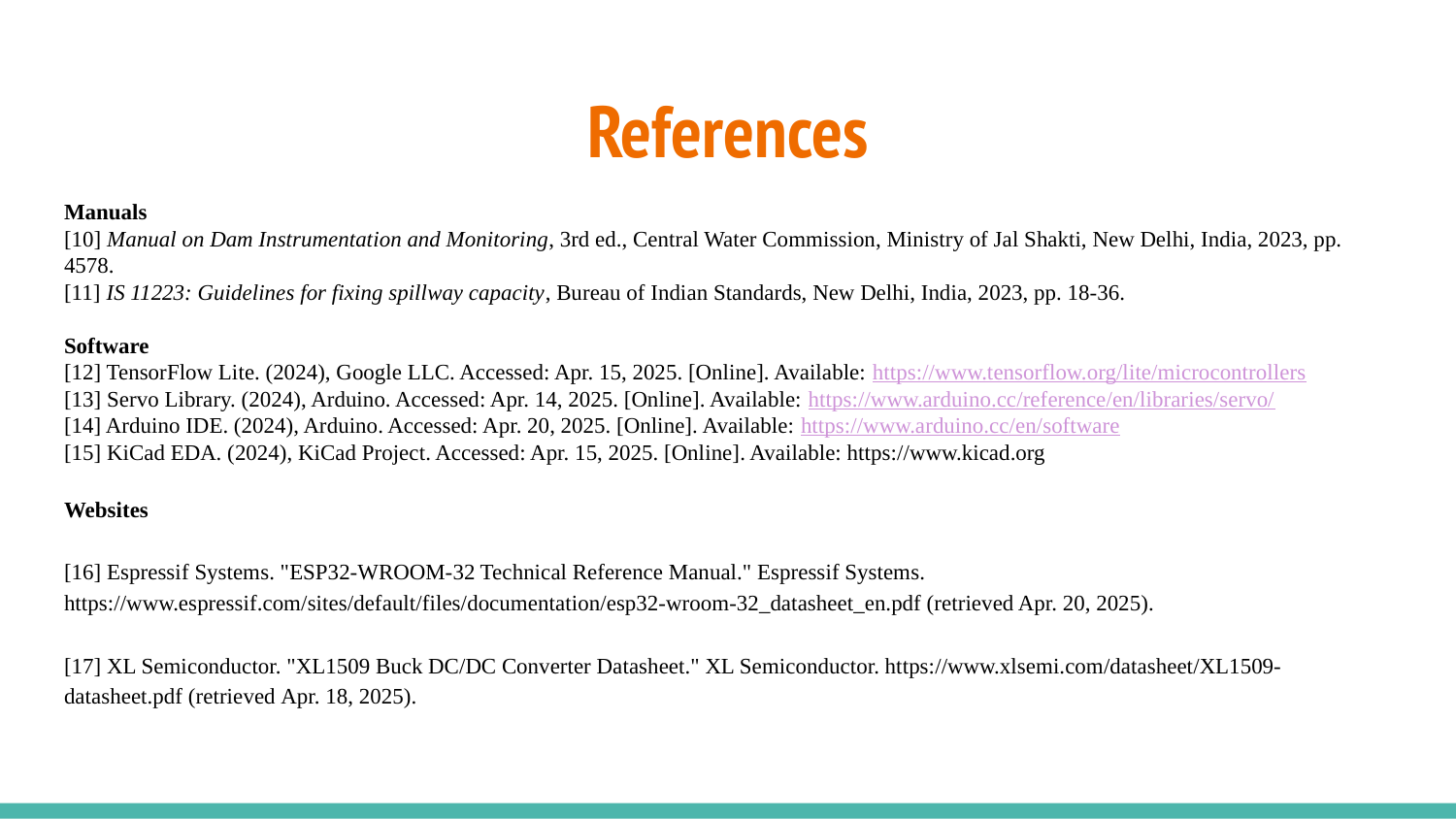

# References
Manuals
[10] Manual on Dam Instrumentation and Monitoring, 3rd ed., Central Water Commission, Ministry of Jal Shakti, New Delhi, India, 2023, pp. 4578.
[11] IS 11223: Guidelines for fixing spillway capacity, Bureau of Indian Standards, New Delhi, India, 2023, pp. 18-36.

Software
[12] TensorFlow Lite. (2024), Google LLC. Accessed: Apr. 15, 2025. [Online]. Available: https://www.tensorflow.org/lite/microcontrollers
[13] Servo Library. (2024), Arduino. Accessed: Apr. 14, 2025. [Online]. Available: https://www.arduino.cc/reference/en/libraries/servo/
[14] Arduino IDE. (2024), Arduino. Accessed: Apr. 20, 2025. [Online]. Available: https://www.arduino.cc/en/software
[15] KiCad EDA. (2024), KiCad Project. Accessed: Apr. 15, 2025. [Online]. Available: https://www.kicad.org

Websites
[16] Espressif Systems. "ESP32-WROOM-32 Technical Reference Manual." Espressif Systems. https://www.espressif.com/sites/default/files/documentation/esp32-wroom-32_datasheet_en.pdf (retrieved Apr. 20, 2025).
[17] XL Semiconductor. "XL1509 Buck DC/DC Converter Datasheet." XL Semiconductor. https://www.xlsemi.com/datasheet/XL1509-datasheet.pdf (retrieved Apr. 18, 2025).